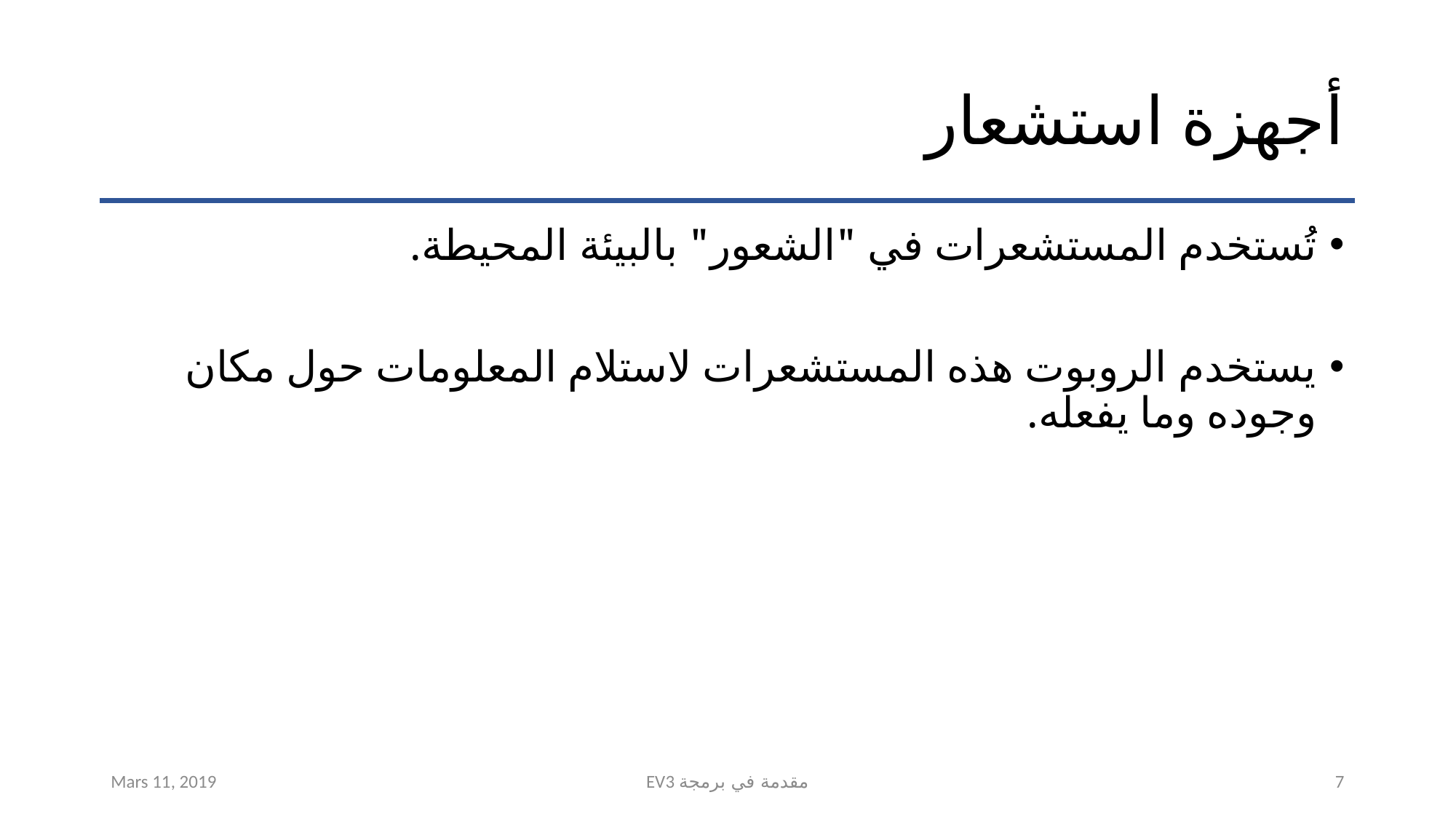

# أجهزة استشعار
تُستخدم المستشعرات في "الشعور" بالبيئة المحيطة.

يستخدم الروبوت هذه المستشعرات لاستلام المعلومات حول مكان وجوده وما يفعله.
Mars 11, 2019
EV3 مقدمة في برمجة
7